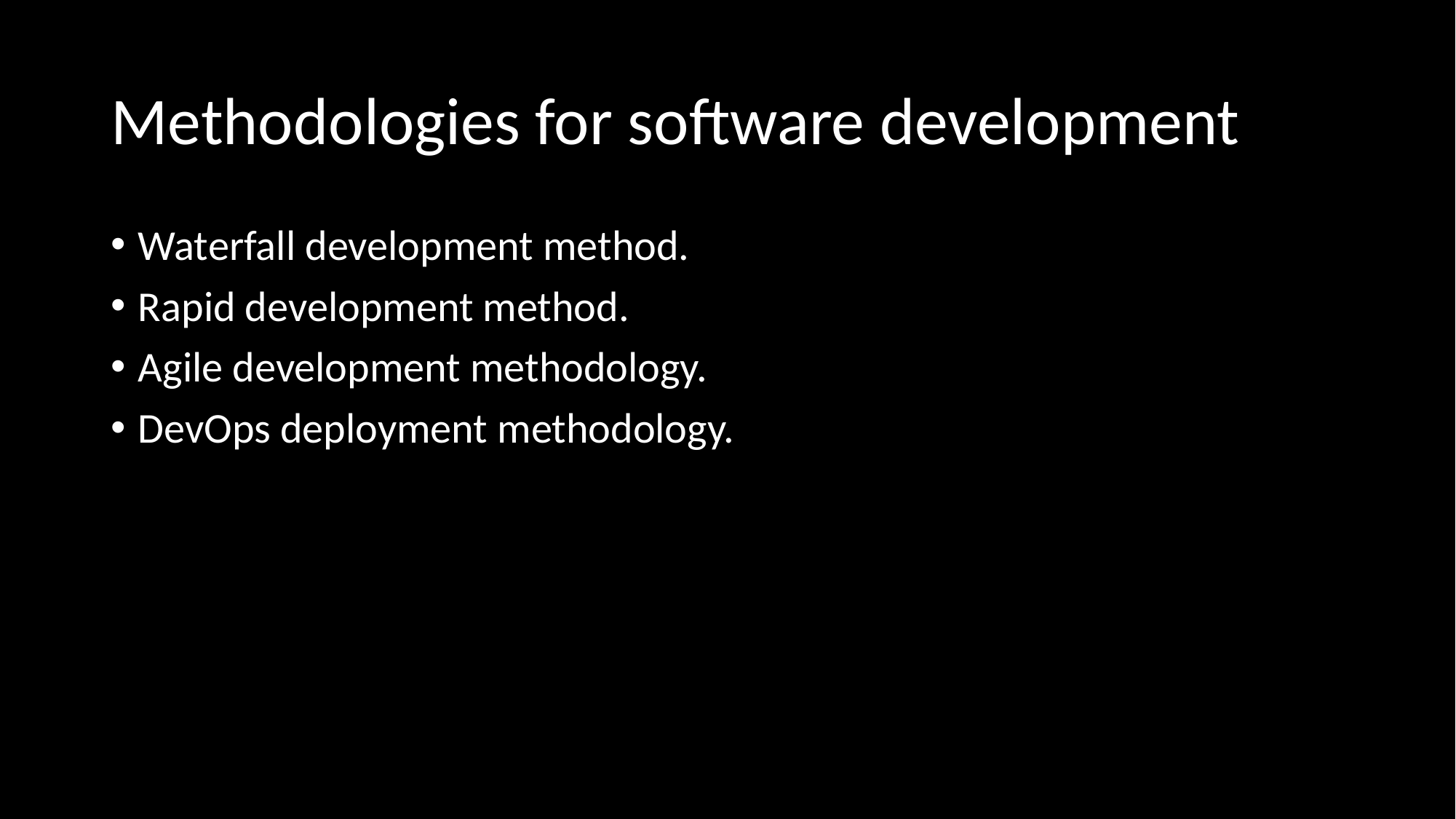

# Methodologies for software development
Waterfall development method.
Rapid development method.
Agile development methodology.
DevOps deployment methodology.